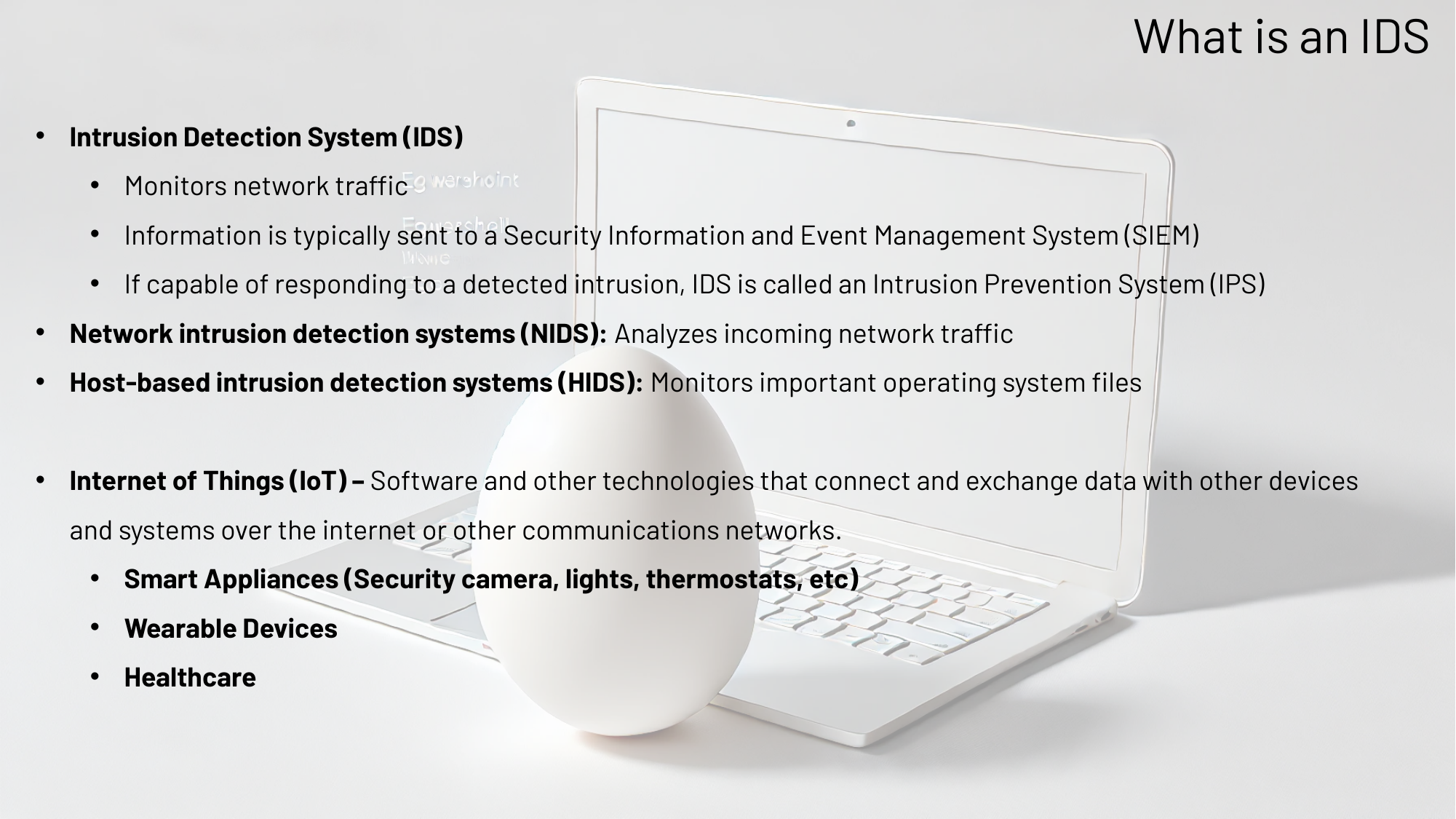

What is an IDS
Intrusion Detection System (IDS)
Monitors network traffic
Information is typically sent to a Security Information and Event Management System (SIEM)
If capable of responding to a detected intrusion, IDS is called an Intrusion Prevention System (IPS)
Network intrusion detection systems (NIDS): Analyzes incoming network traffic
Host-based intrusion detection systems (HIDS): Monitors important operating system files

Internet of Things (IoT) – Software and other technologies that connect and exchange data with other devices and systems over the internet or other communications networks.
Smart Appliances (Security camera, lights, thermostats, etc)
Wearable Devices
Healthcare